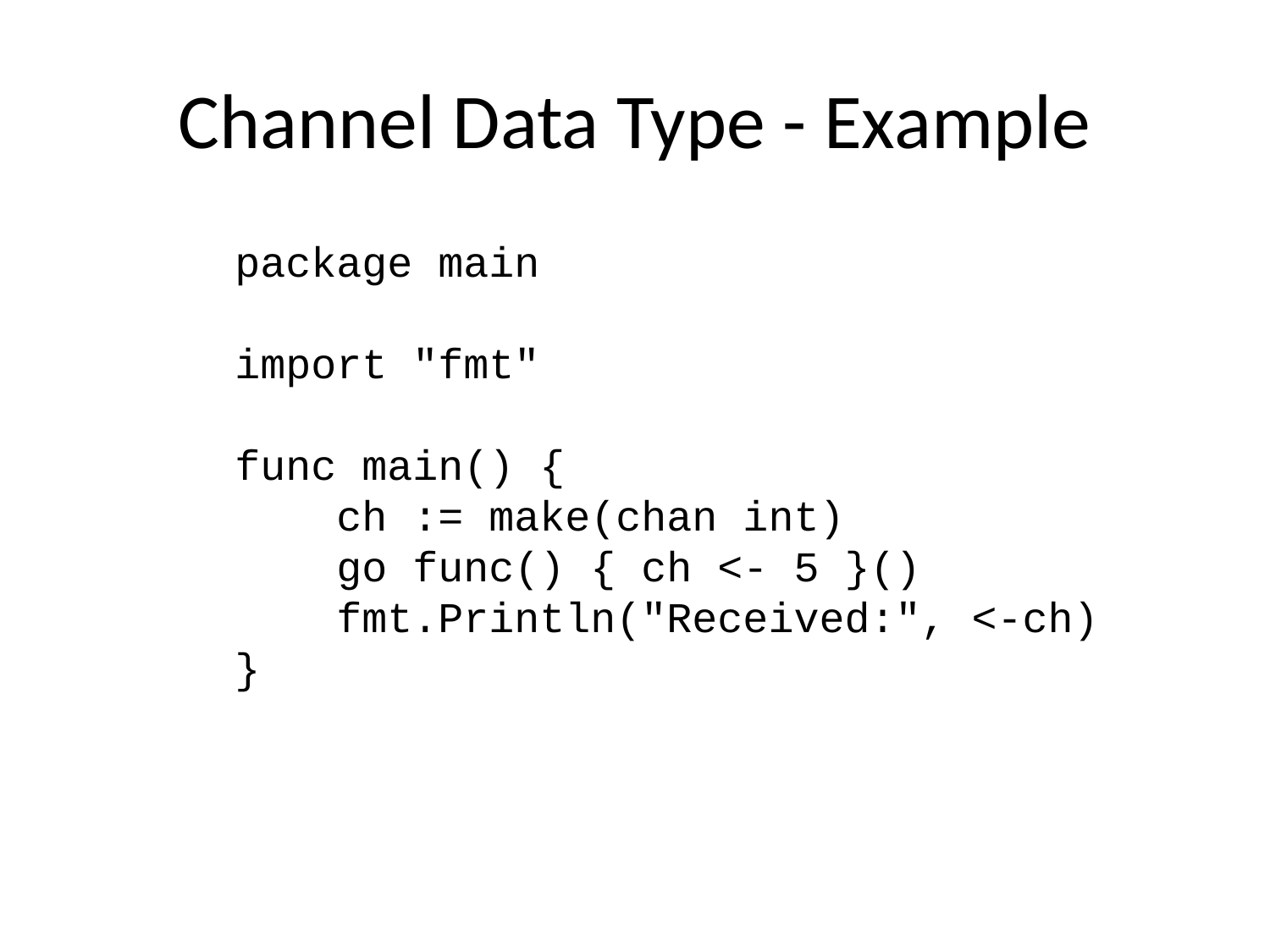

# Channel Data Type - Example

package main
import "fmt"
func main() {
    ch := make(chan int)
    go func() { ch <- 5 }()
    fmt.Println("Received:", <-ch)
}